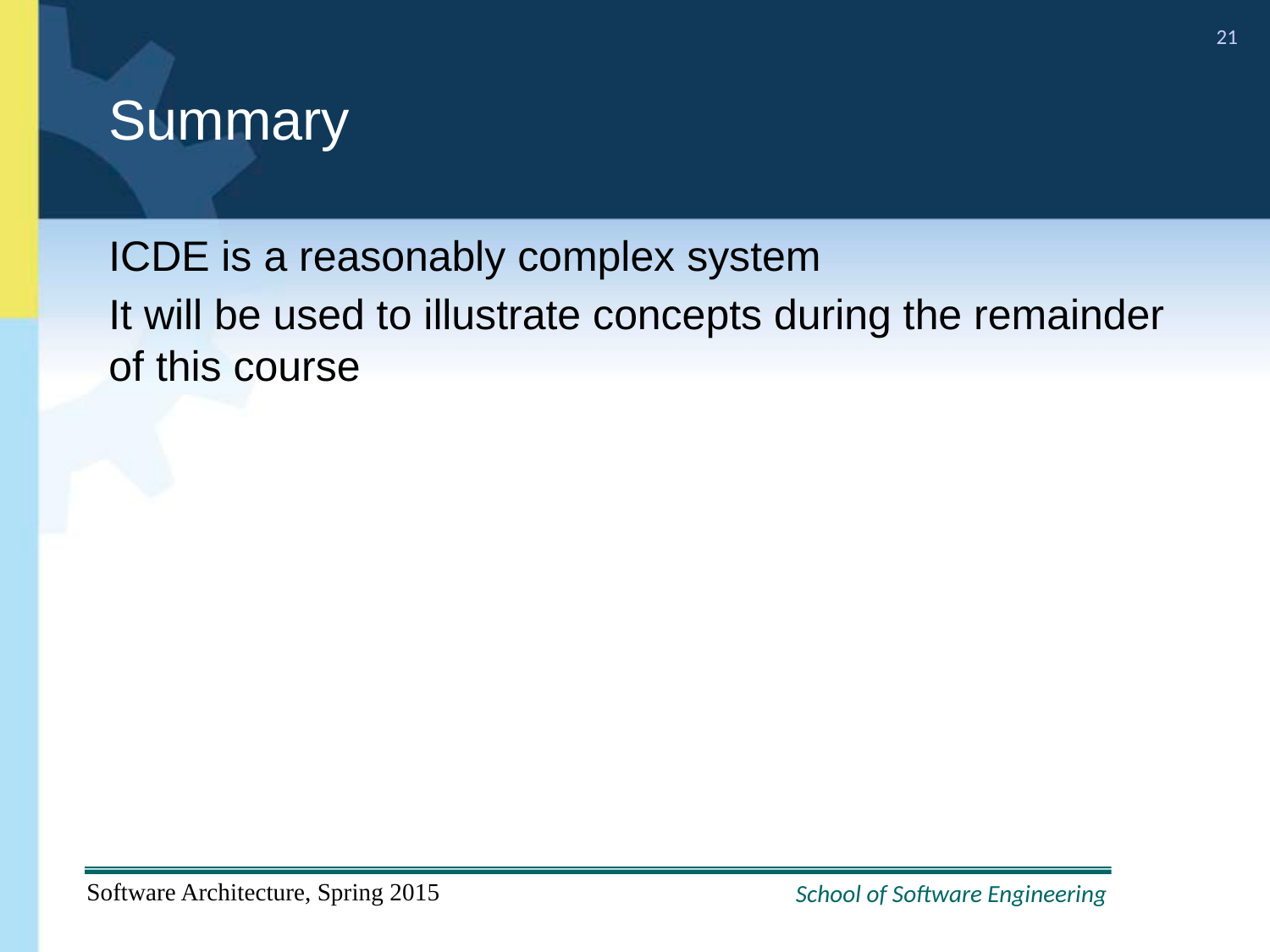

# Summary
ICDE is a reasonably complex system
It will be used to illustrate concepts during the remainder of this course